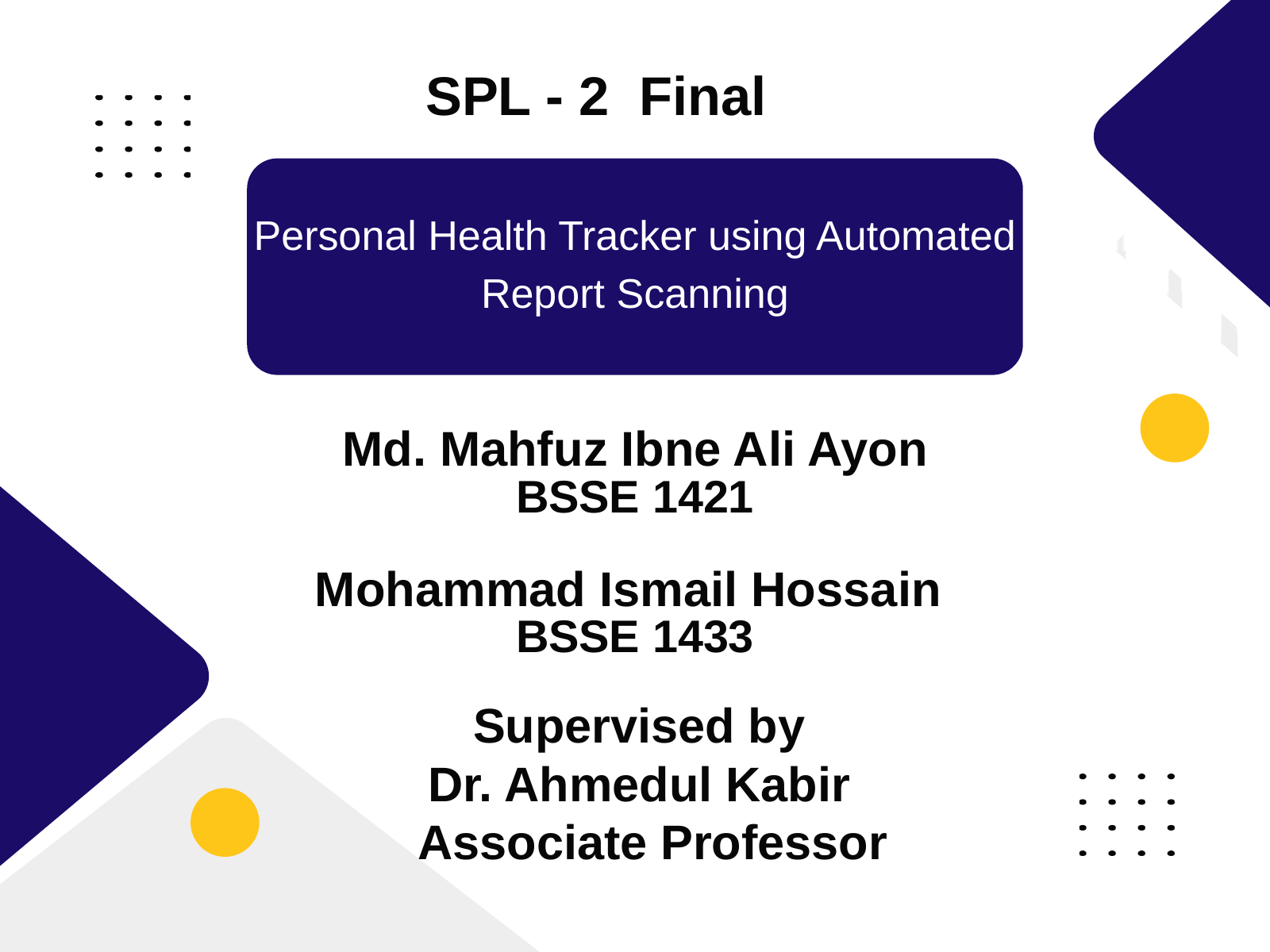

SPL - 2  Final

Personal Health Tracker using Automated Report Scanning

Md. Mahfuz Ibne Ali Ayon
BSSE 1421

Mohammad Ismail Hossain
BSSE 1433

Supervised by
Dr. Ahmedul Kabir
   Associate Professor